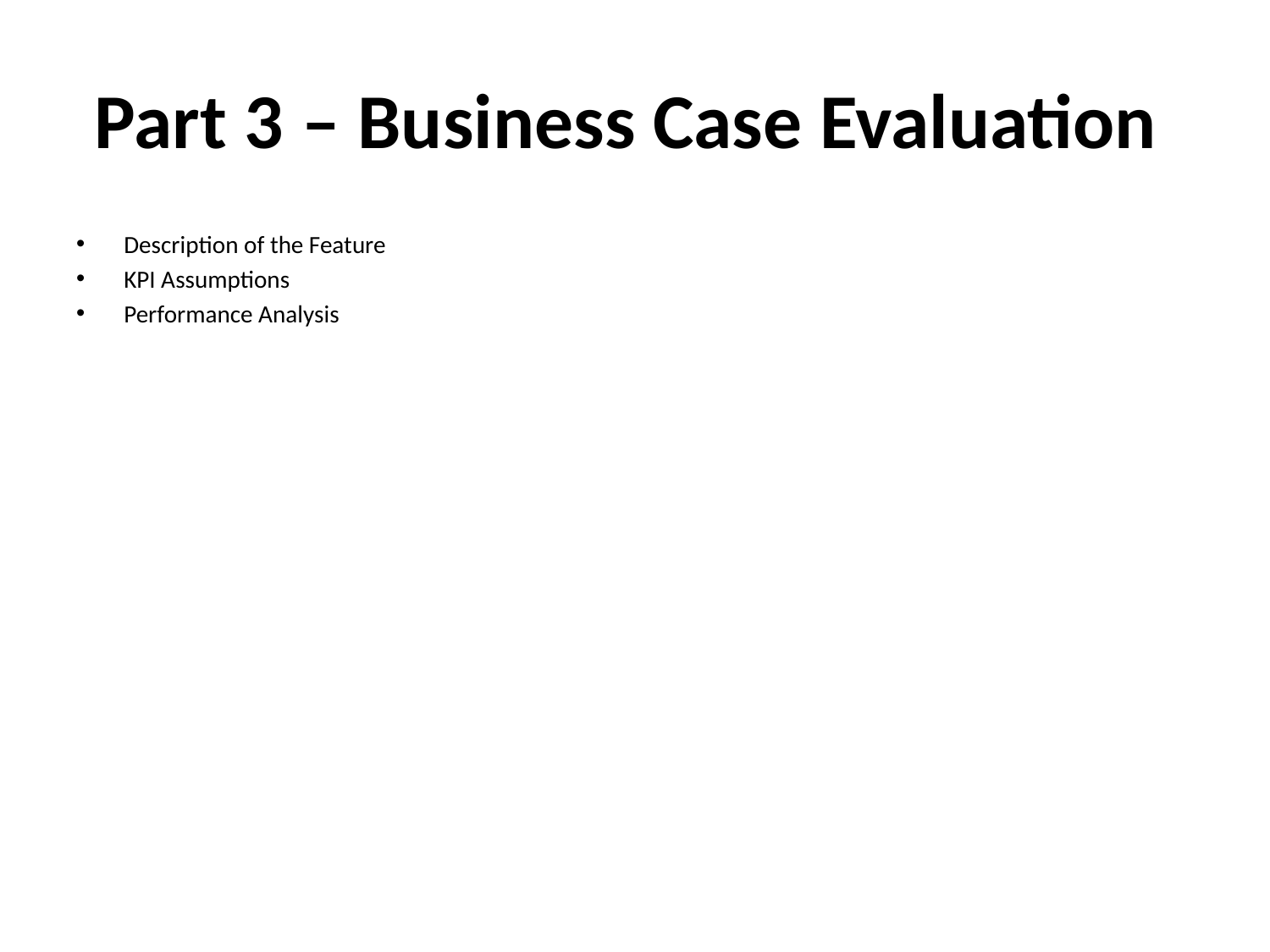

# Part 3 – Business Case Evaluation
Description of the Feature
KPI Assumptions
Performance Analysis